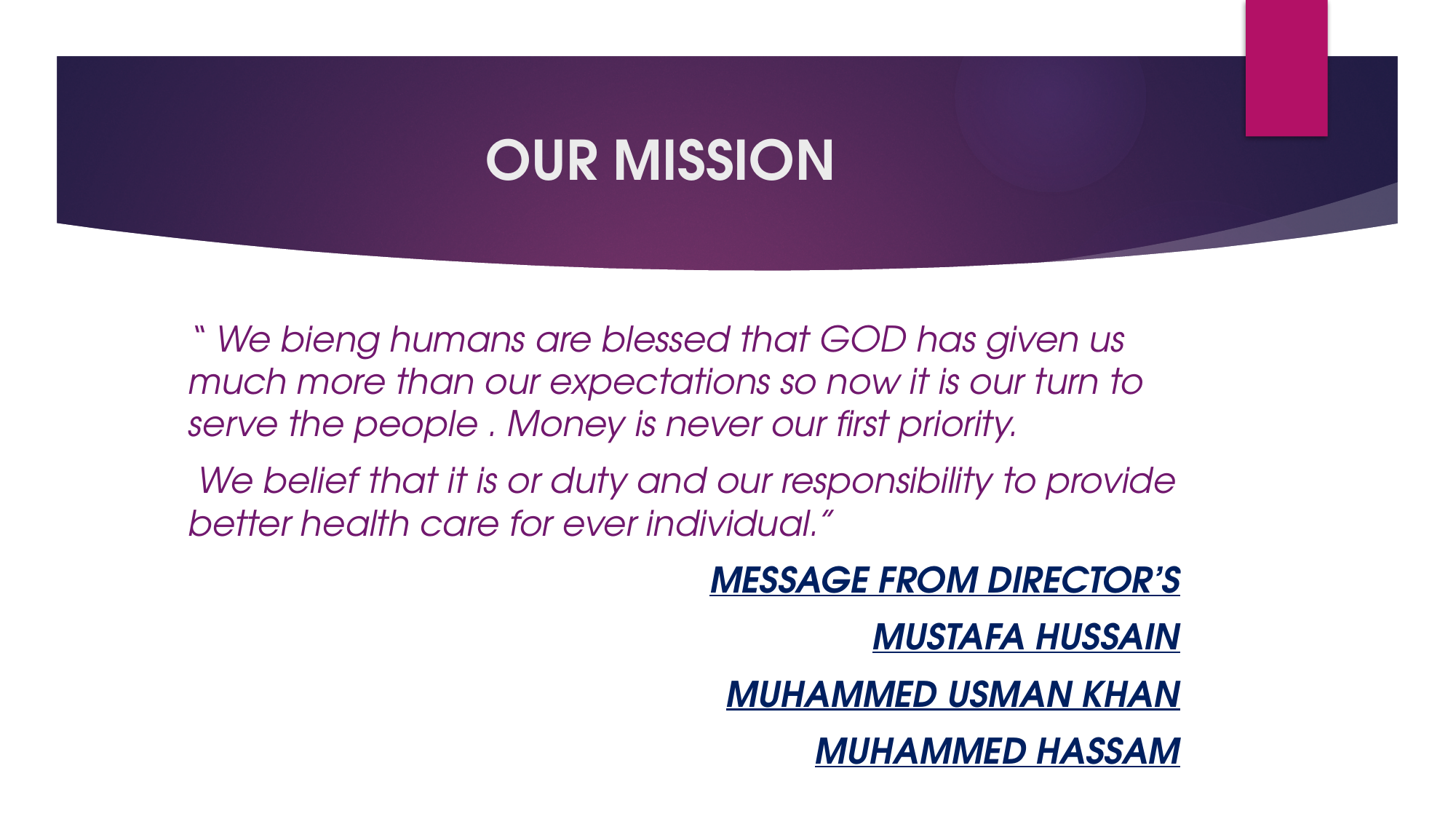

# OUR MISSION
    “ We bieng humans are blessed that GOD has given us much more than our expectations so now it is our turn to serve the people . Money is never our first priority.
     We belief that it is or duty and our responsibility to provide better health care for ever individual.”
MESSAGE FROM DIRECTOR’S
MUSTAFA HUSSAIN
MUHAMMED USMAN KHAN
MUHAMMED HASSAM